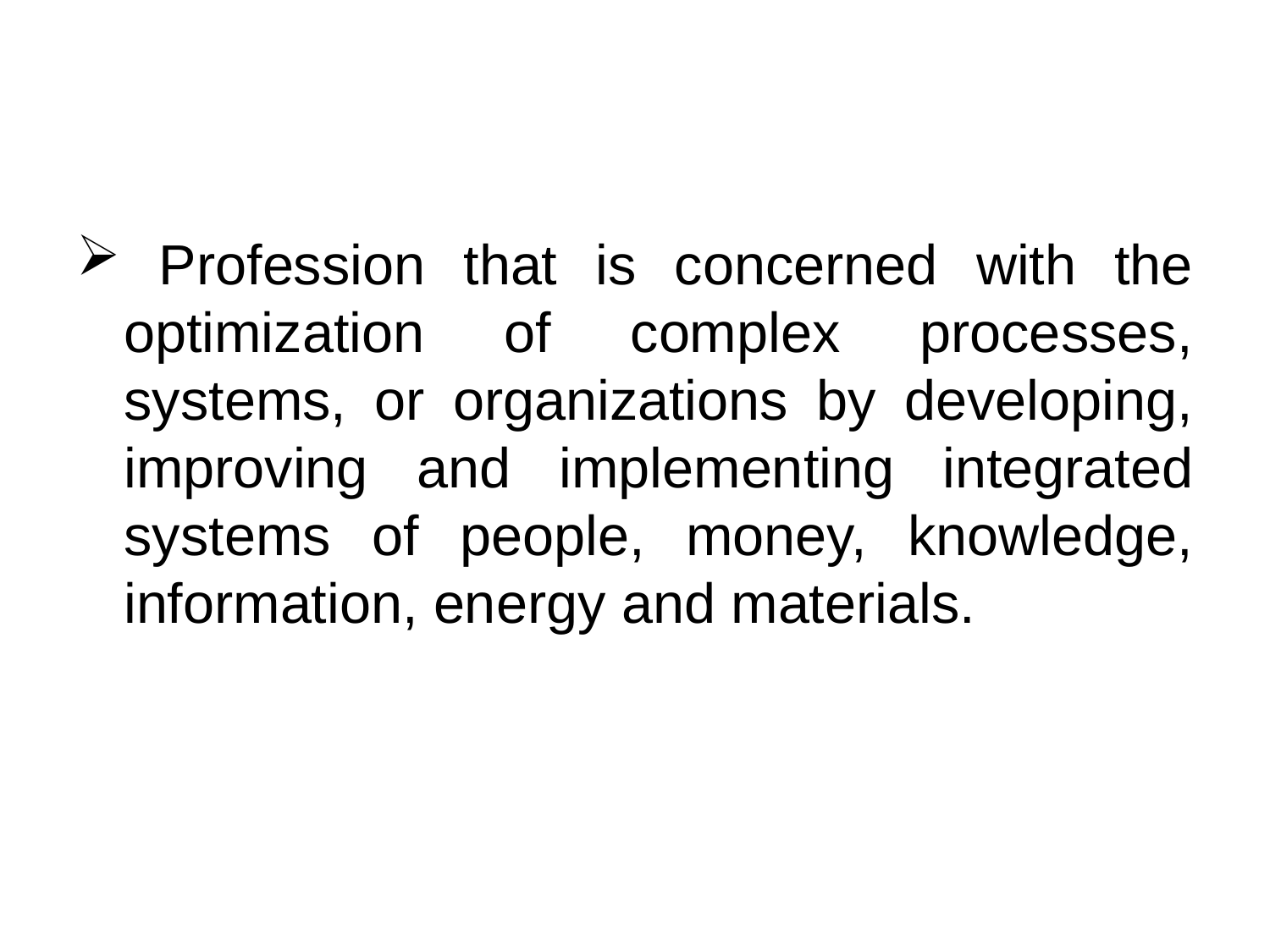

Profession that is concerned with the optimization of complex processes, systems, or organizations by developing, improving and implementing integrated systems of people, money, knowledge, information, energy and materials.